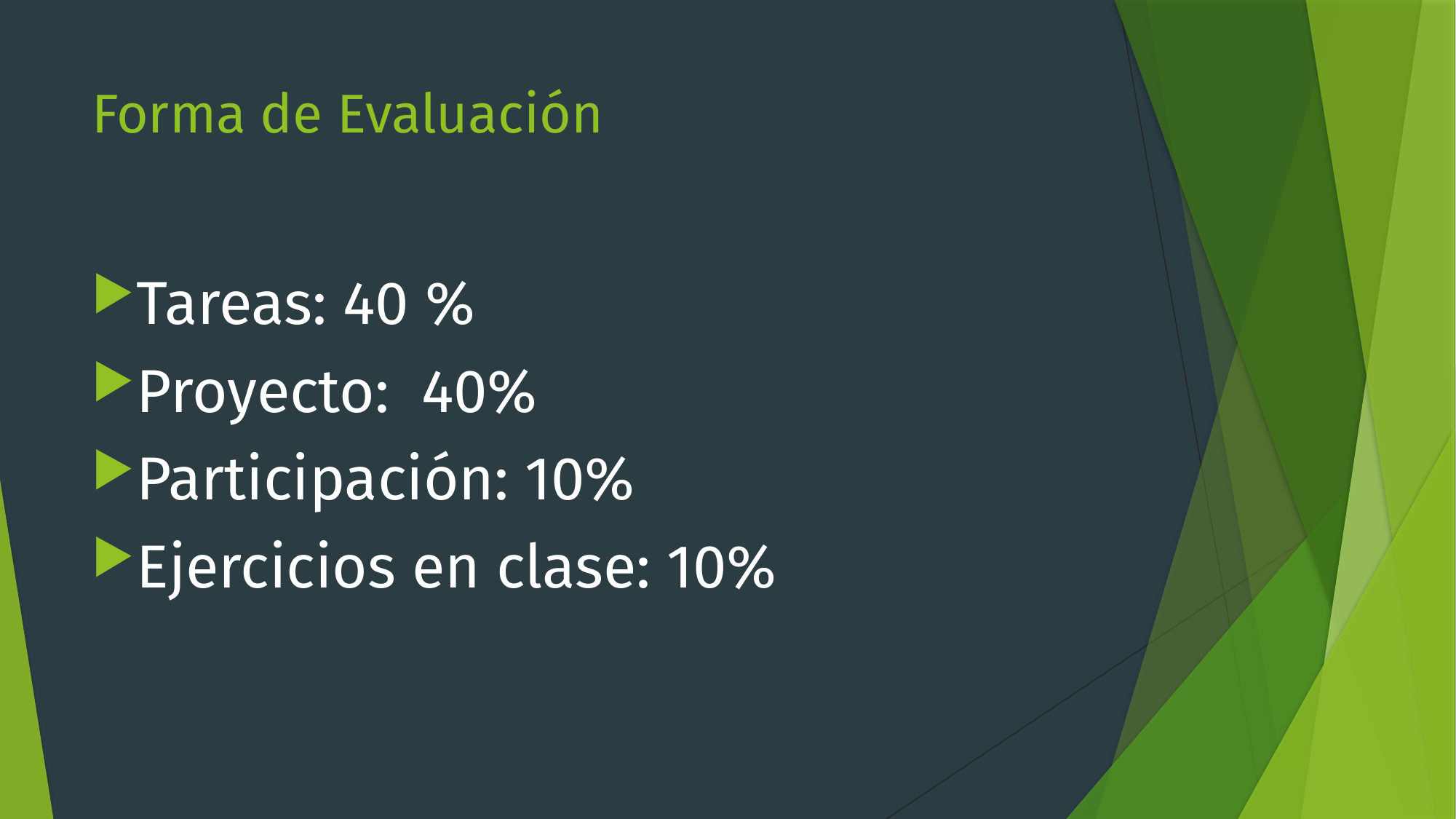

# Forma de Evaluación
Tareas: 40 %
Proyecto:  40%
Participación: 10%
Ejercicios en clase: 10%